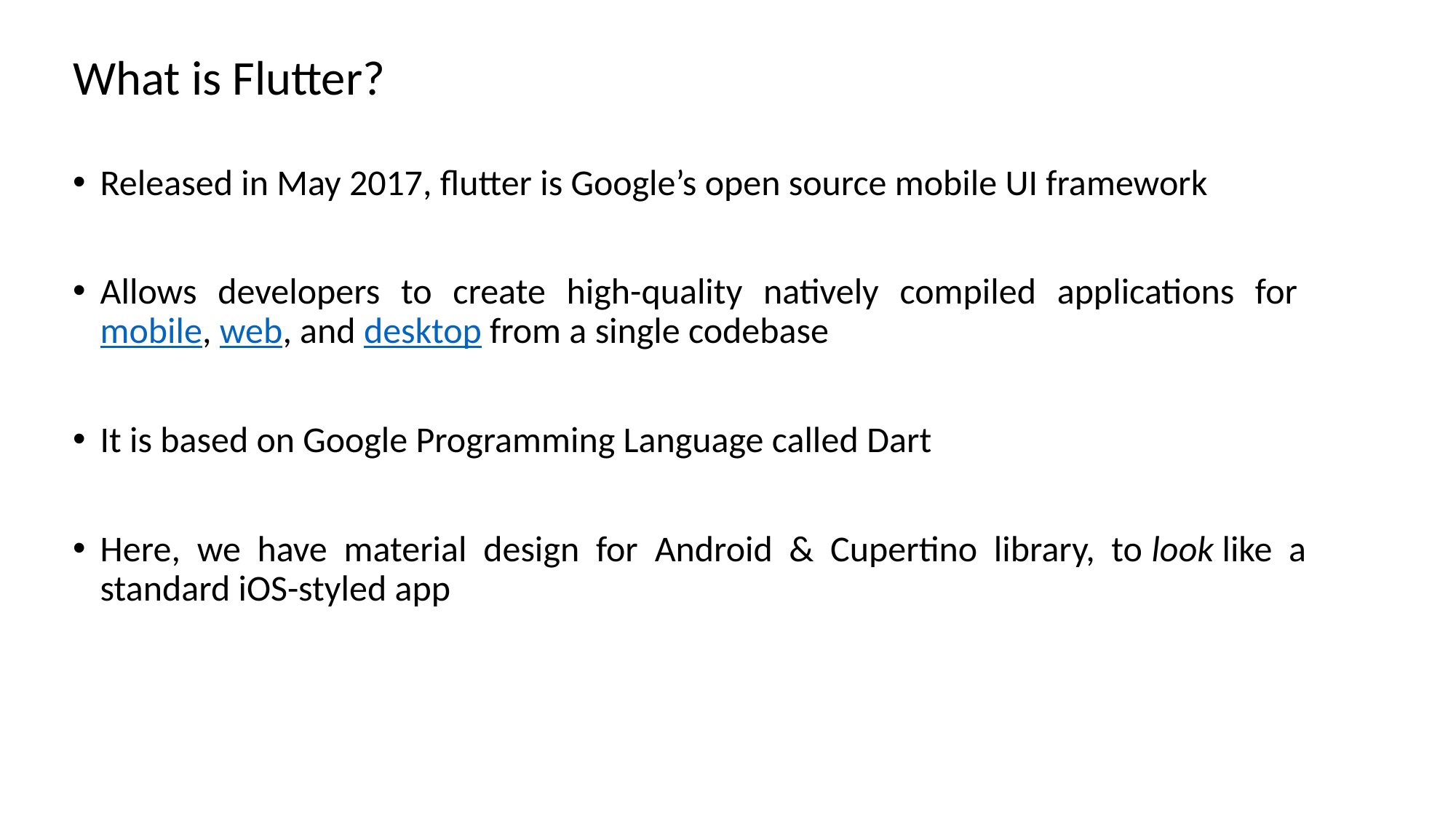

# What is Flutter?
Released in May 2017, flutter is Google’s open source mobile UI framework

Allows developers to create high-quality natively compiled applications for mobile, web, and desktop from a single codebase

It is based on Google Programming Language called Dart

Here, we have material design for Android & Cupertino library, to look like a standard iOS-styled app